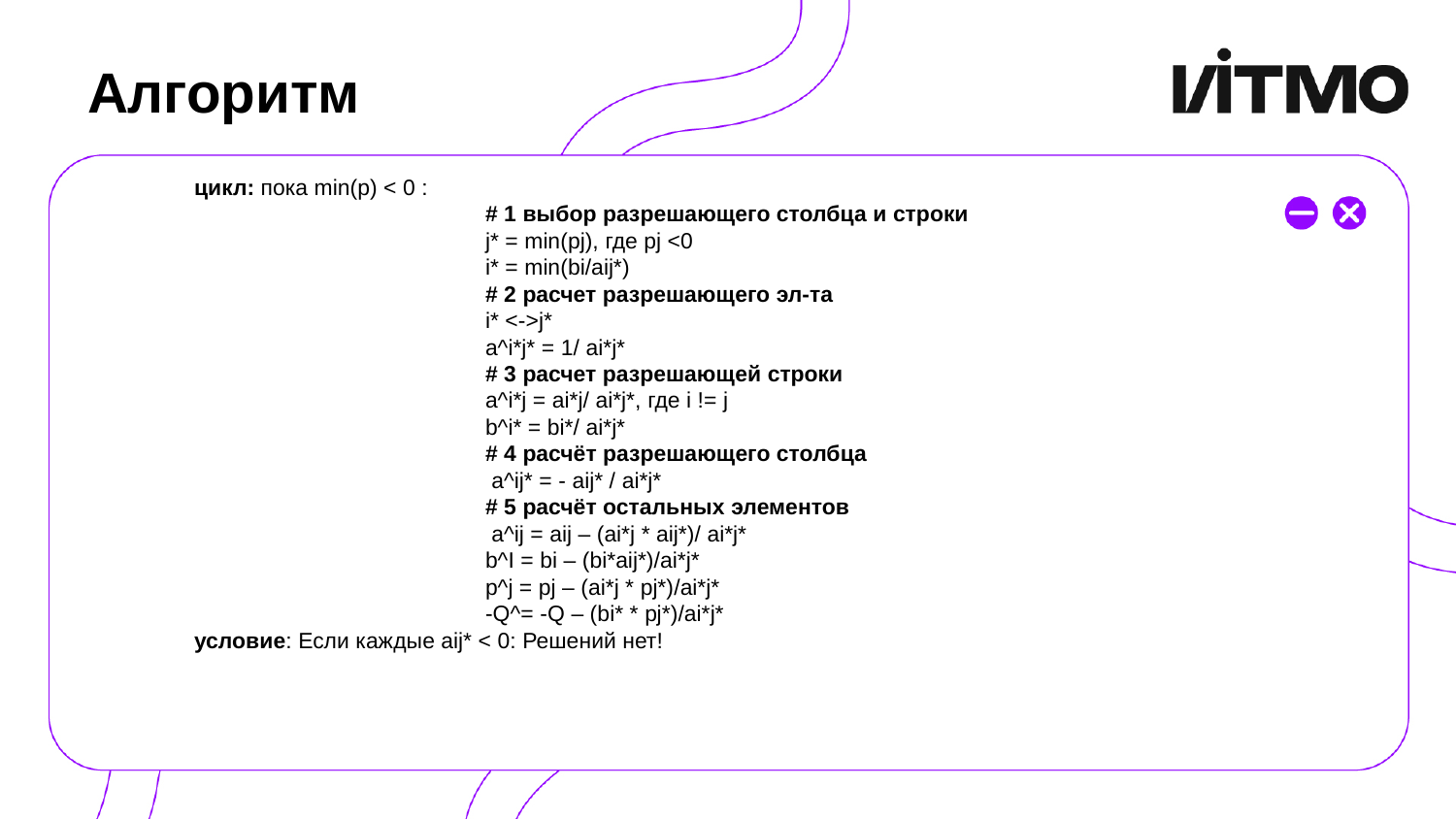

# Алгоритм
цикл: пока min(p) < 0 :
		# 1 выбор разрешающего столбца и строки
		j* = min(pj), где pj <0
		i* = min(bi/aij*)
		# 2 расчет разрешающего эл-та
		i* <->j*
		a^i*j* = 1/ ai*j*
		# 3 расчет разрешающей строки
		a^i*j = ai*j/ ai*j*, где i != j
		b^i* = bi*/ ai*j*
		# 4 расчёт разрешающего столбца
		 a^ij* = - aij* / ai*j*
		# 5 расчёт остальных элементов
		 a^ij = aij – (ai*j * aij*)/ ai*j*
		b^I = bi – (bi*aij*)/ai*j*
		p^j = pj – (ai*j * pj*)/ai*j*
		-Q^= -Q – (bi* * pj*)/ai*j*
условие: Если каждые aij* < 0: Решений нет!